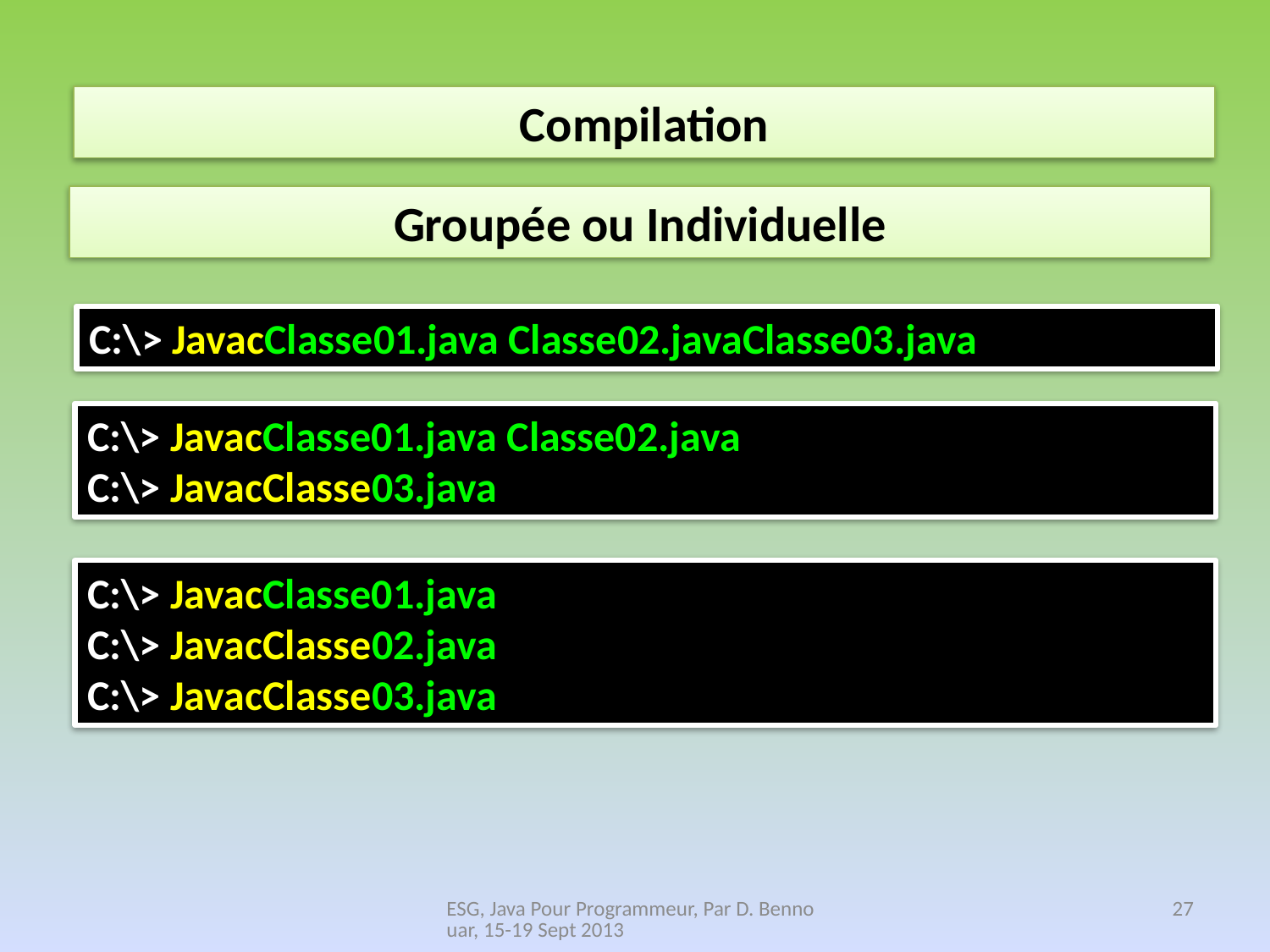

Compilation
Groupée ou Individuelle
C:\> JavacClasse01.java Classe02.javaClasse03.java
C:\> JavacClasse01.java Classe02.java
C:\> JavacClasse03.java
C:\> JavacClasse01.java
C:\> JavacClasse02.java
C:\> JavacClasse03.java
ESG, Java Pour Programmeur, Par D. Bennouar, 15-19 Sept 2013
27